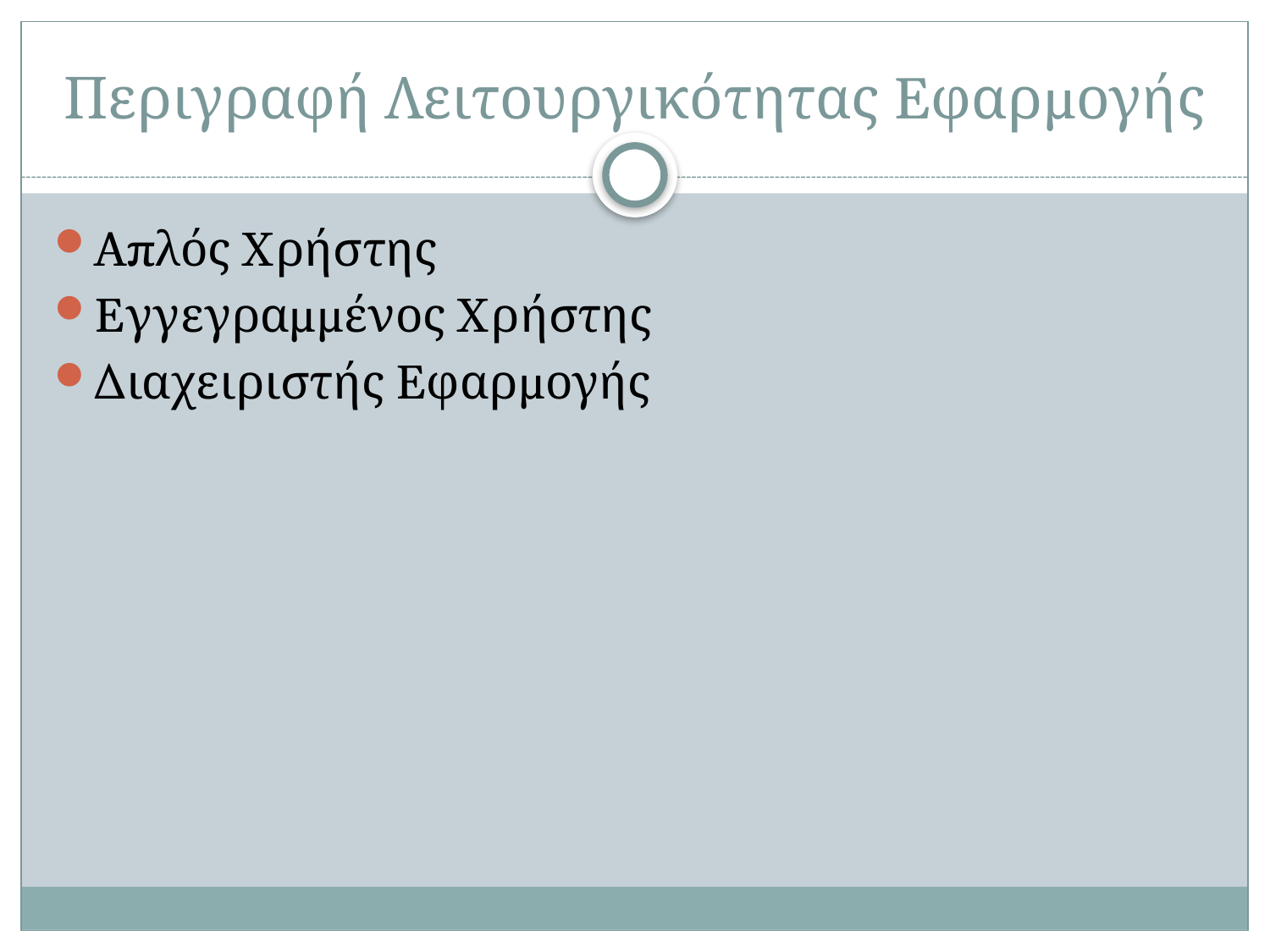

# Περιγραφή Λειτουργικότητας Εφαρμογής
Απλός Χρήστης
Εγγεγραμμένος Χρήστης
Διαχειριστής Εφαρμογής